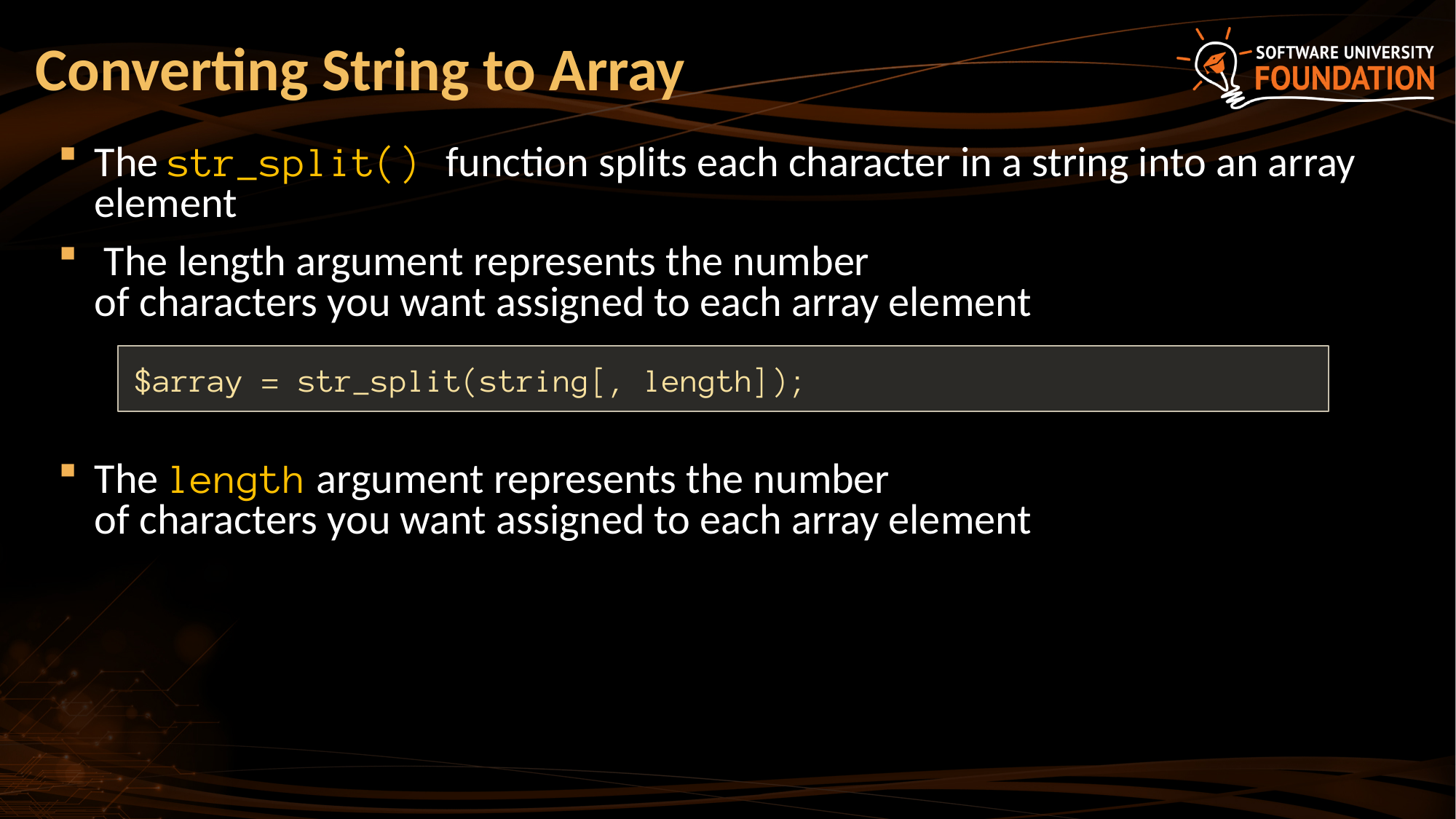

# Converting String to Array
The str_split() function splits each character in a string into an array element
 The length argument represents the number
of characters you want assigned to each array element

The length argument represents the number
of characters you want assigned to each array element

$array = str_split(string[, length]);